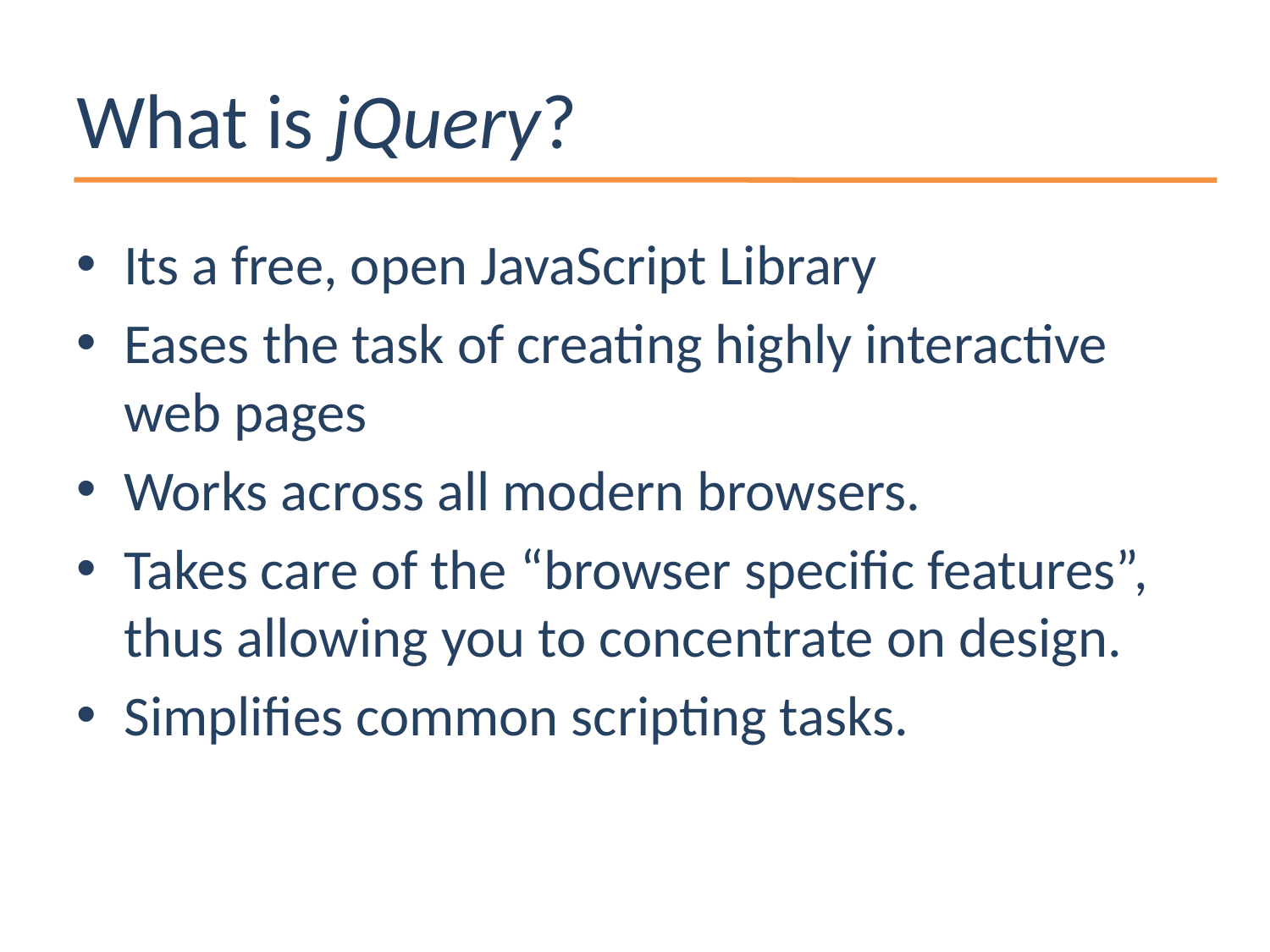

# What is jQuery?
Its a free, open JavaScript Library
Eases the task of creating highly interactive web pages
Works across all modern browsers.
Takes care of the “browser specific features”, thus allowing you to concentrate on design.
Simplifies common scripting tasks.